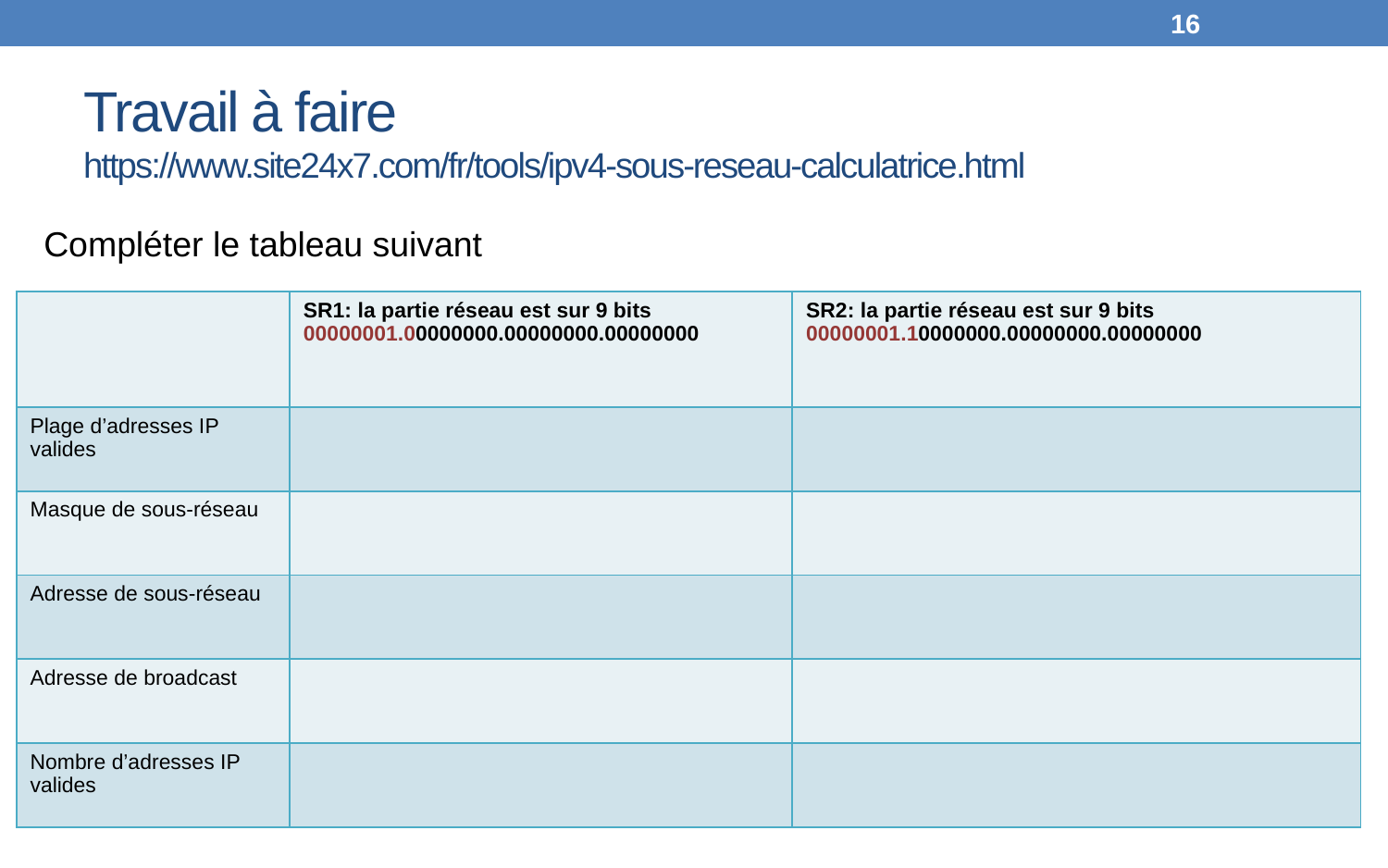

16
# Travail à faire https://www.site24x7.com/fr/tools/ipv4-sous-reseau-calculatrice.html
Compléter le tableau suivant
|  | SR1: la partie réseau est sur 9 bits 00000001.00000000.00000000.00000000 | SR2: la partie réseau est sur 9 bits 00000001.10000000.00000000.00000000 |
| --- | --- | --- |
| Plage d’adresses IP valides |  |  |
| Masque de sous-réseau |  |  |
| Adresse de sous-réseau |  |  |
| Adresse de broadcast |  |  |
| Nombre d’adresses IP valides |  |  |